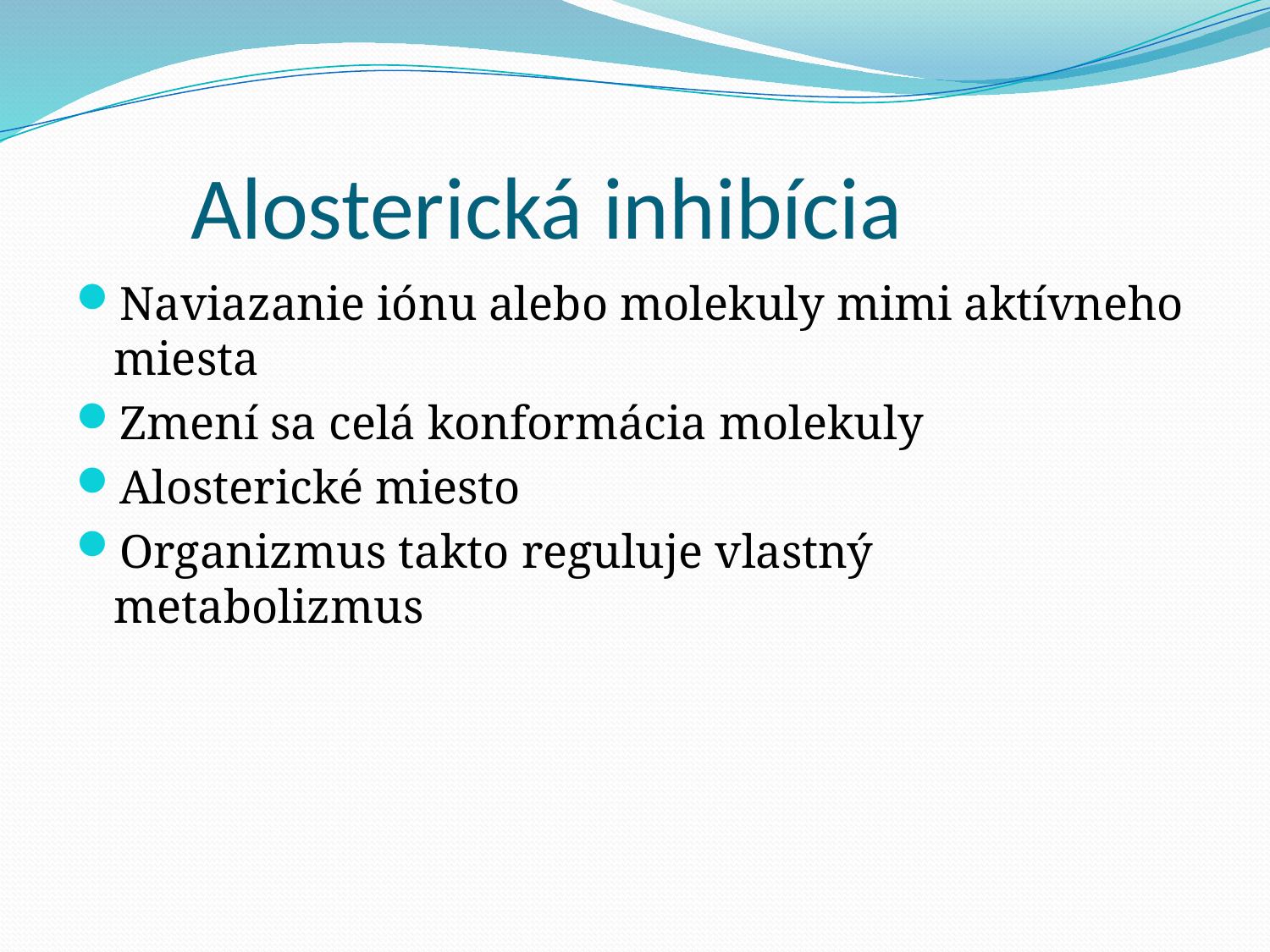

# Alosterická inhibícia
Naviazanie iónu alebo molekuly mimi aktívneho miesta
Zmení sa celá konformácia molekuly
Alosterické miesto
Organizmus takto reguluje vlastný metabolizmus